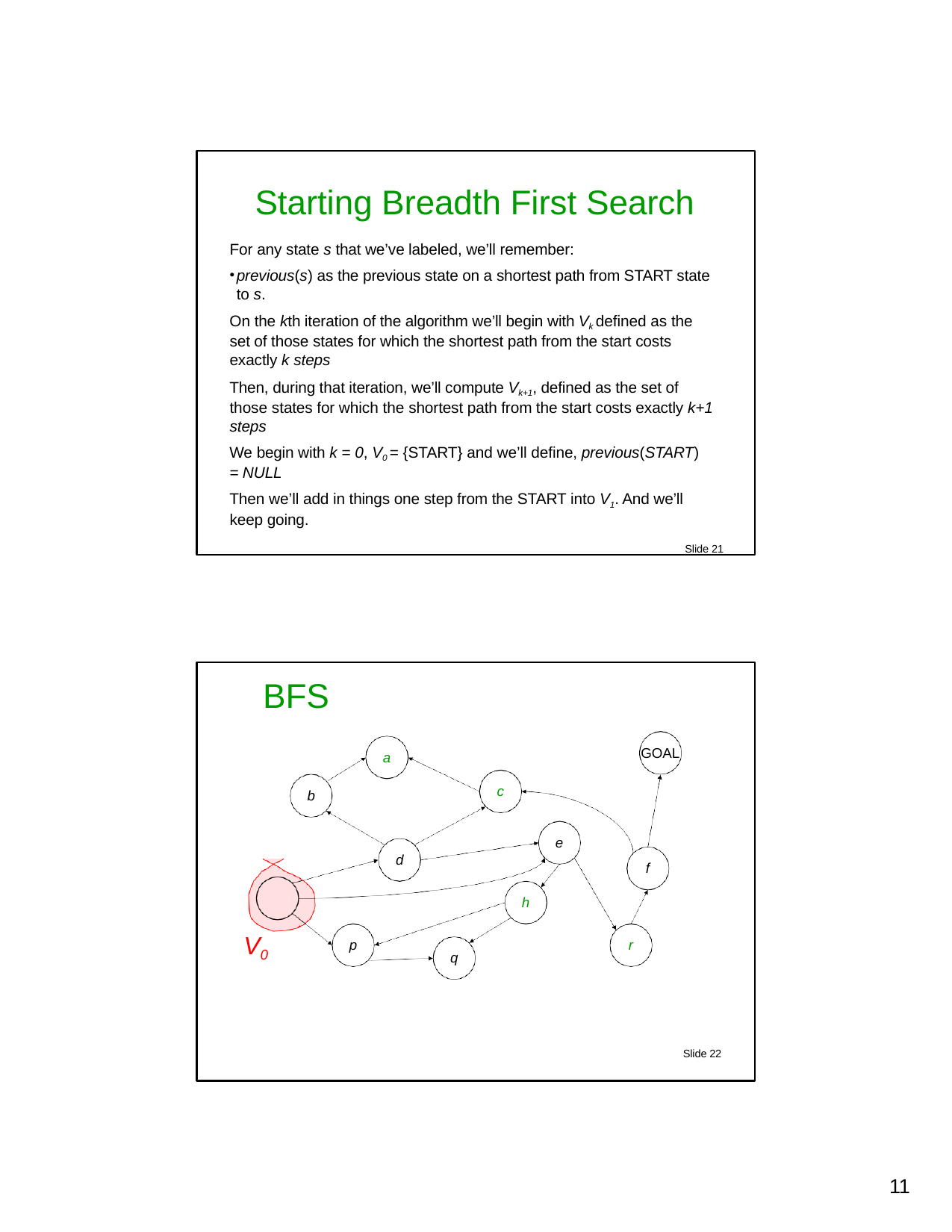

Starting Breadth First Search
For any state s that we’ve labeled, we’ll remember:
previous(s) as the previous state on a shortest path from START state  to s.
On the kth iteration of the algorithm we’ll begin with Vk defined as the  set of those states for which the shortest path from the start costs  exactly k steps
Then, during that iteration, we’ll compute Vk+1, defined as the set of  those states for which the shortest path from the start costs exactly k+1  steps
We begin with k = 0, V0 = {START} and we’ll define, previous(START)
= NULL
Then we’ll add in things one step from the START into V1. And we’ll  keep going.
Slide 21

BFS

GOAL
a
c
b
e
d
f
START
h
V0
p
r
q
Slide 22
11